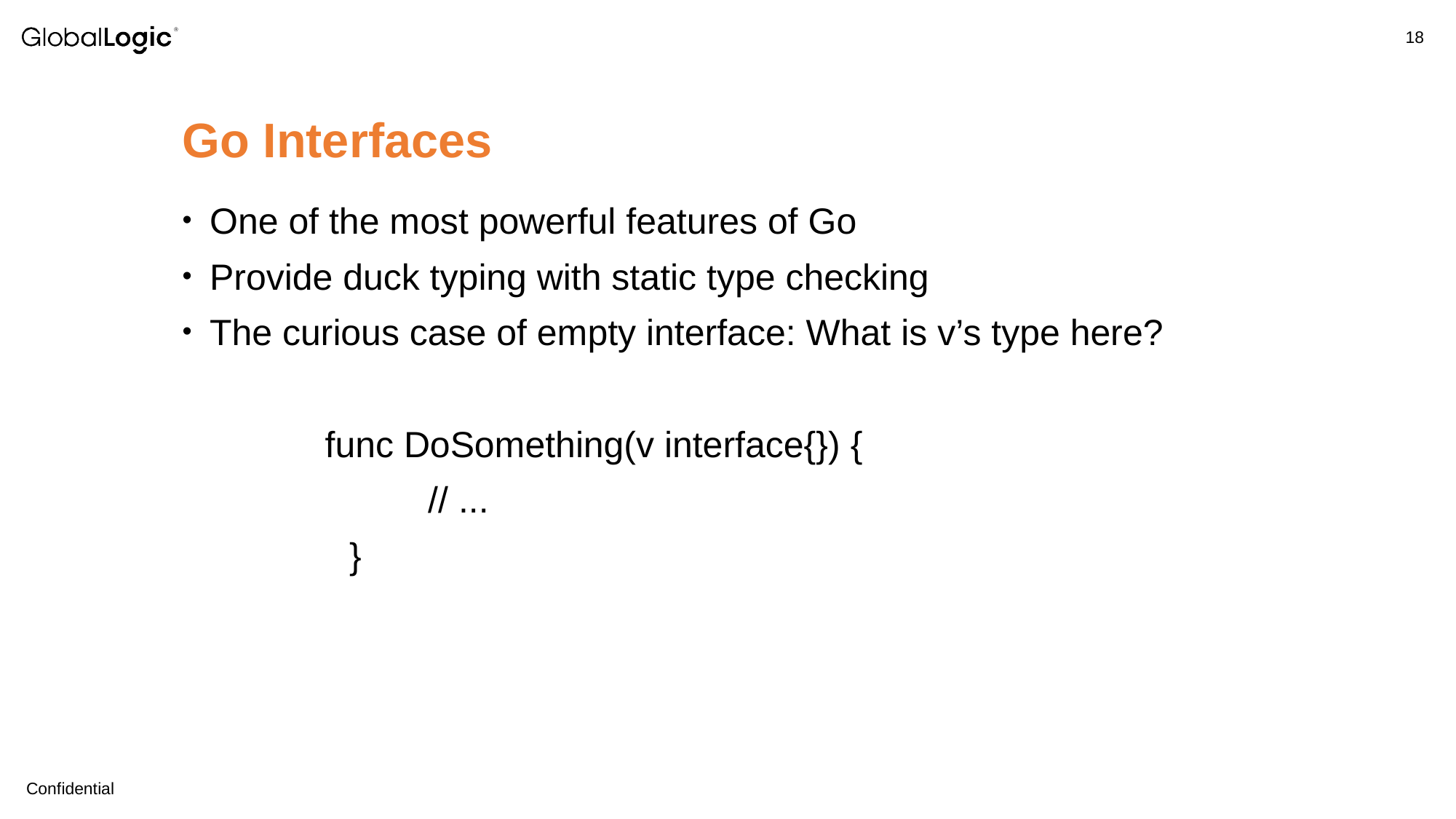

# Go Interfaces
One of the most powerful features of Go
Provide duck typing with static type checking
The curious case of empty interface: What is v’s type here?

              func DoSomething(v interface{}) {
			// ...
		   }